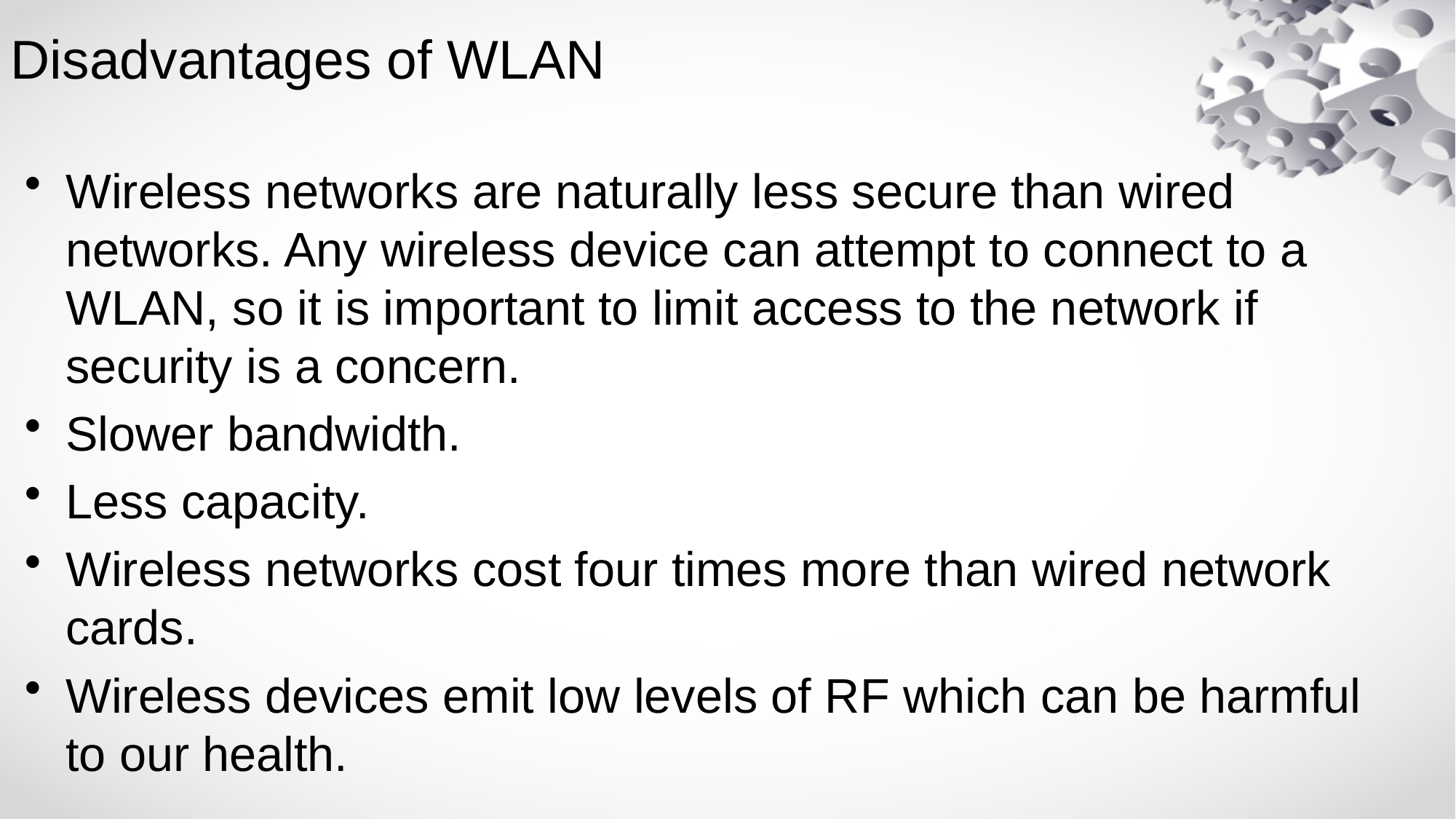

# Disadvantages of WLAN
Wireless networks are naturally less secure than wired networks. Any wireless device can attempt to connect to a WLAN, so it is important to limit access to the network if security is a concern.
Slower bandwidth.
Less capacity.
Wireless networks cost four times more than wired network cards.
Wireless devices emit low levels of RF which can be harmful to our health.

13